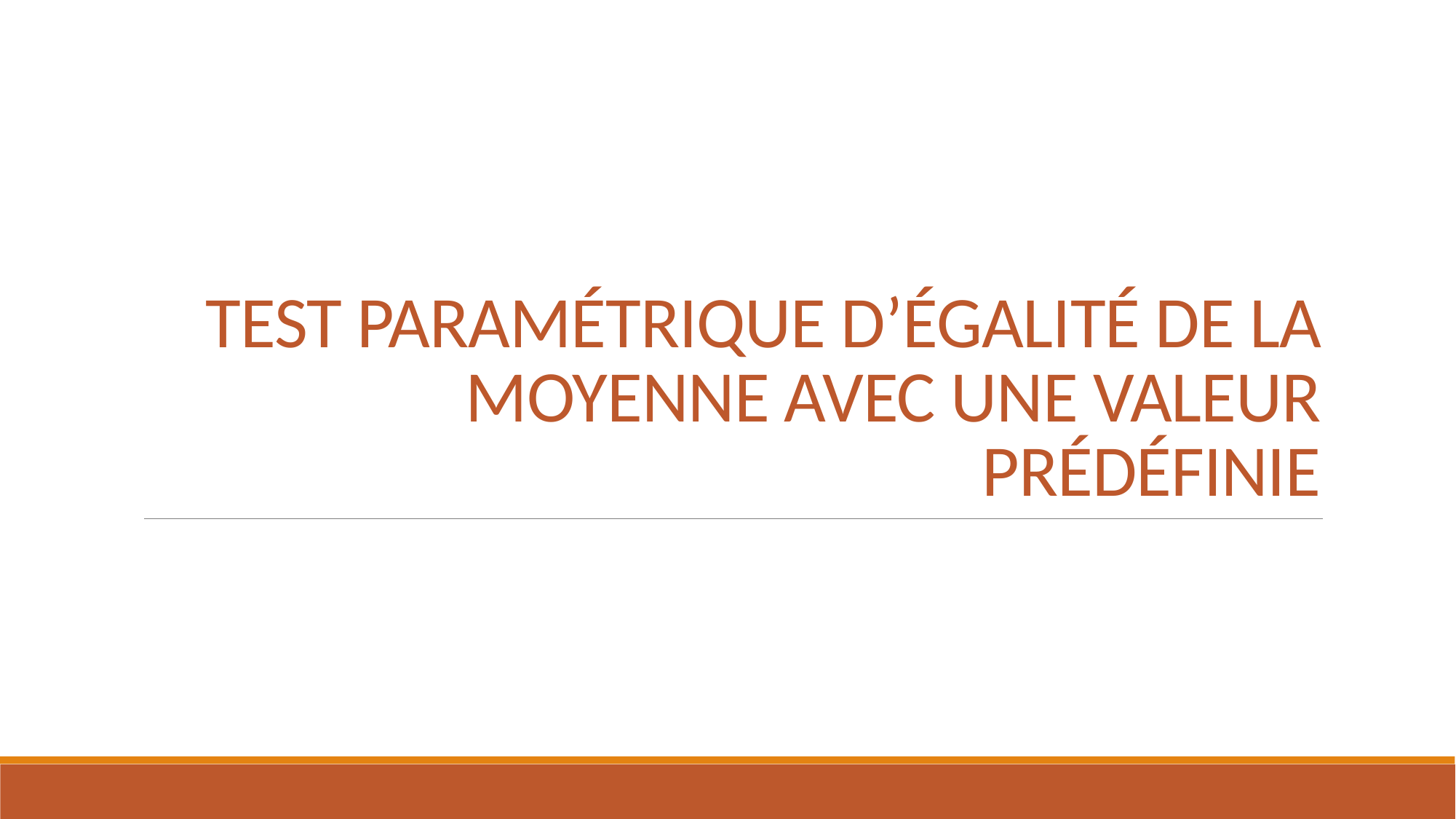

# TEST PARAMÉTRIQUE D’ÉGALITÉ DE LA MOYENNE AVEC UNE VALEUR PRÉDÉFINIE